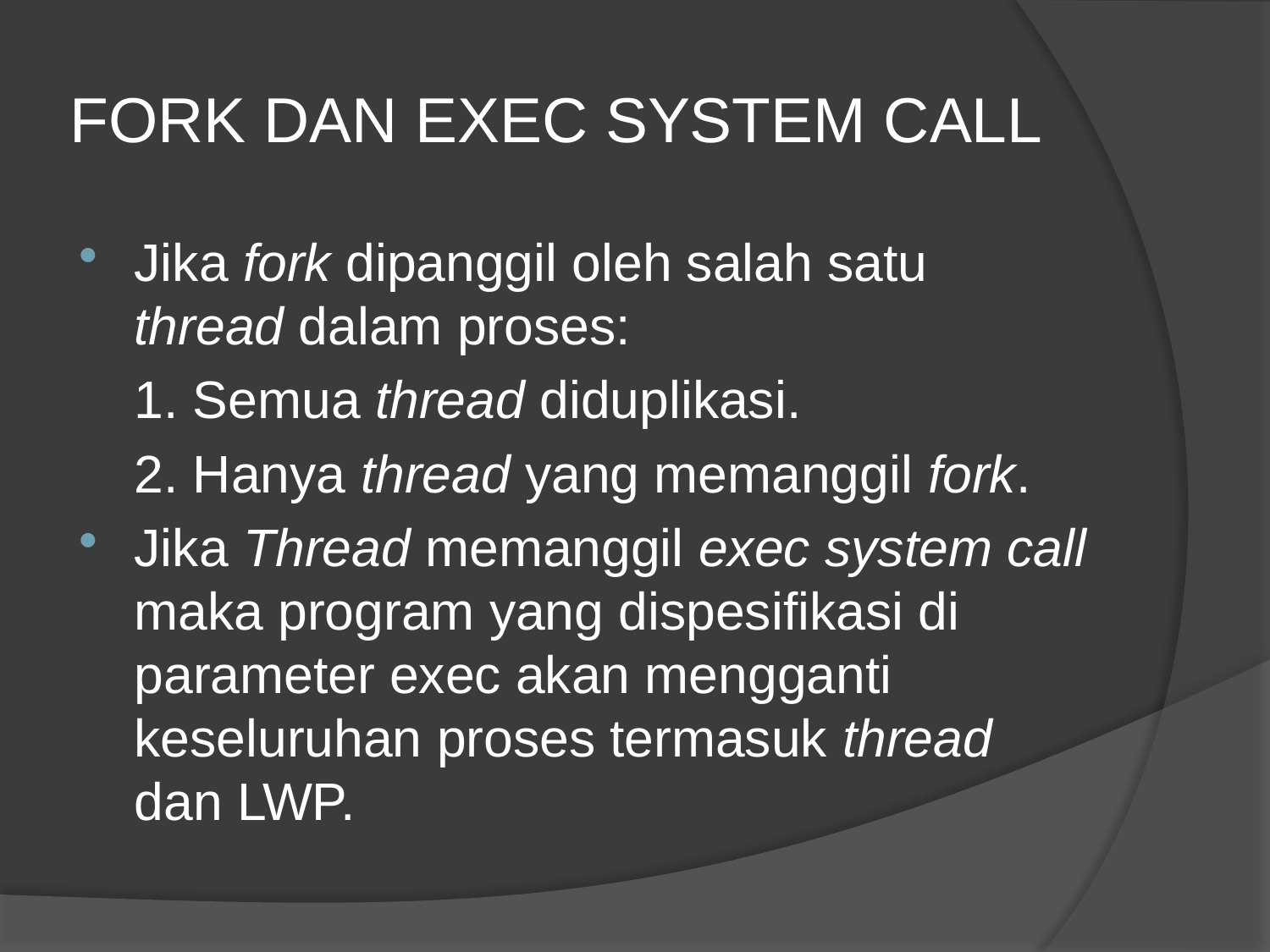

# FORK DAN EXEC SYSTEM CALL
Jika fork dipanggil oleh salah satu thread dalam proses:
	1. Semua thread diduplikasi.
	2. Hanya thread yang memanggil fork.
Jika Thread memanggil exec system call maka program yang dispesifikasi di parameter exec akan mengganti keseluruhan proses termasuk thread dan LWP.